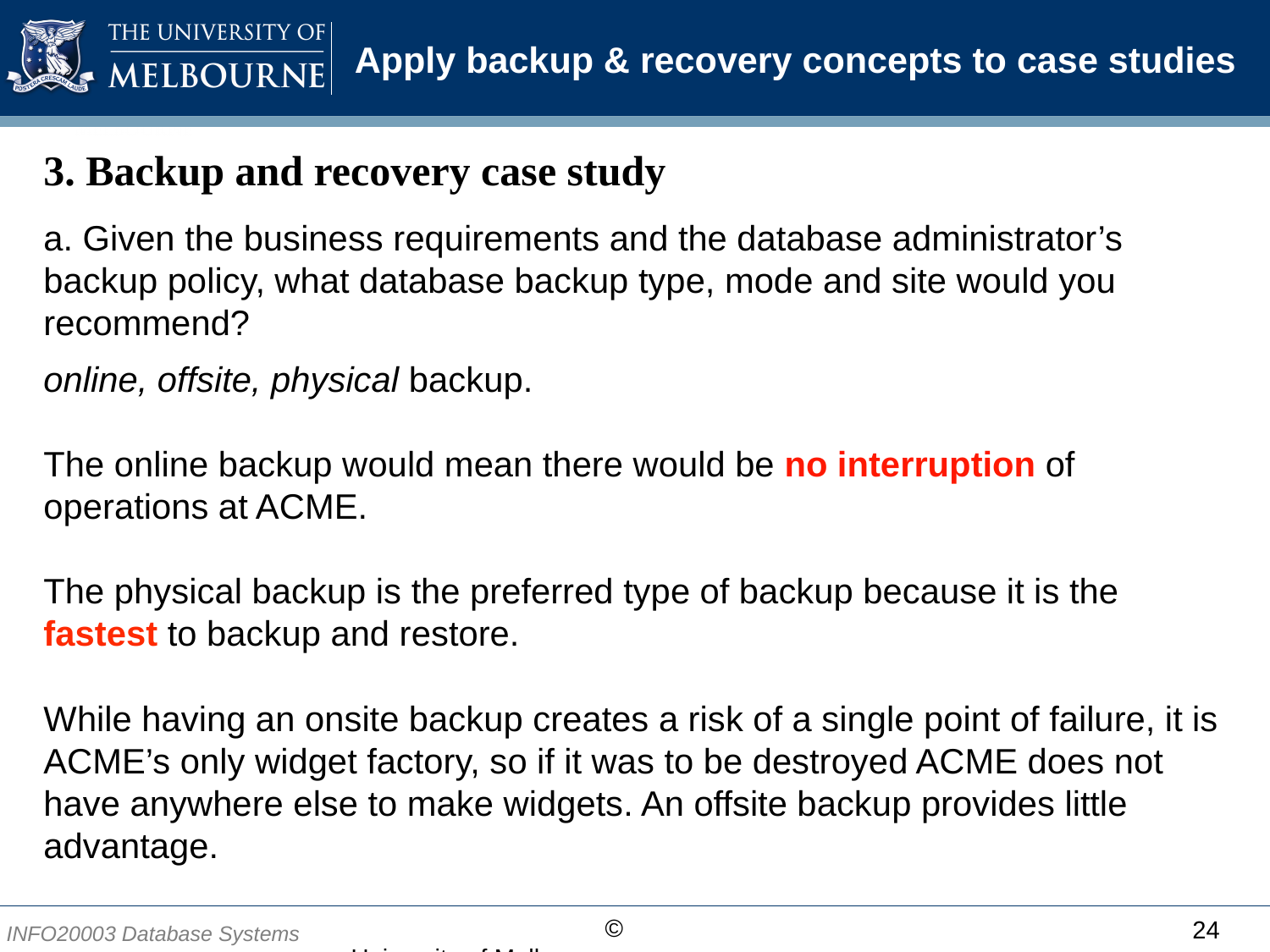

# Apply backup & recovery concepts to case studies
3. Backup and recovery case study
a. Given the business requirements and the database administrator’s backup policy, what database backup type, mode and site would you recommend?
online, offsite, physical backup.

The online backup would mean there would be no interruption of operations at ACME.

The physical backup is the preferred type of backup because it is the fastest to backup and restore.

While having an onsite backup creates a risk of a single point of failure, it is ACME’s only widget factory, so if it was to be destroyed ACME does not have anywhere else to make widgets. An offsite backup provides little advantage.
24